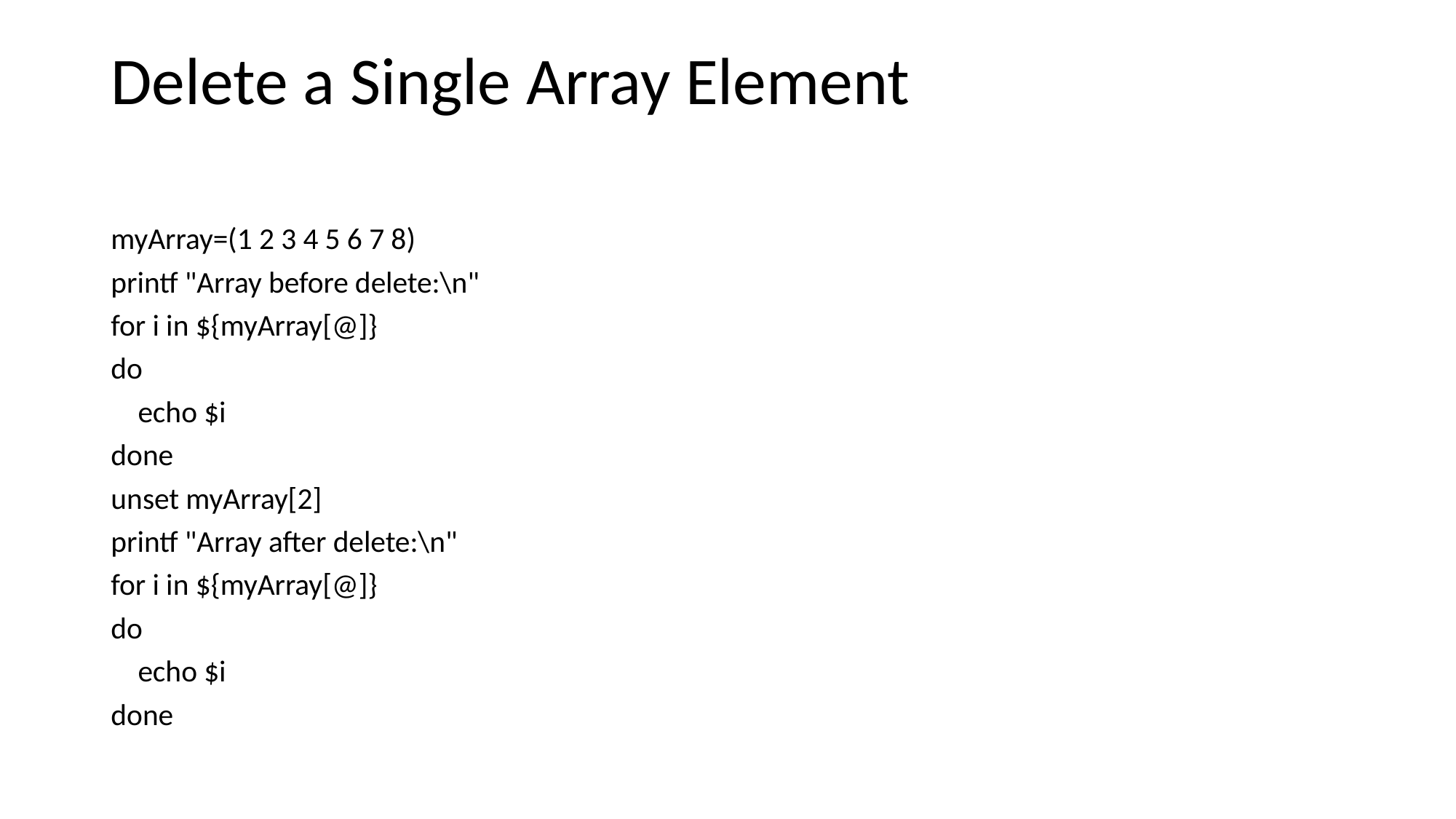

# Delete a Single Array Element
myArray=(1 2 3 4 5 6 7 8)
printf "Array before delete:\n"
for i in ${myArray[@]}
do
    echo $i
done
unset myArray[2]
printf "Array after delete:\n"
for i in ${myArray[@]}
do
    echo $i
done